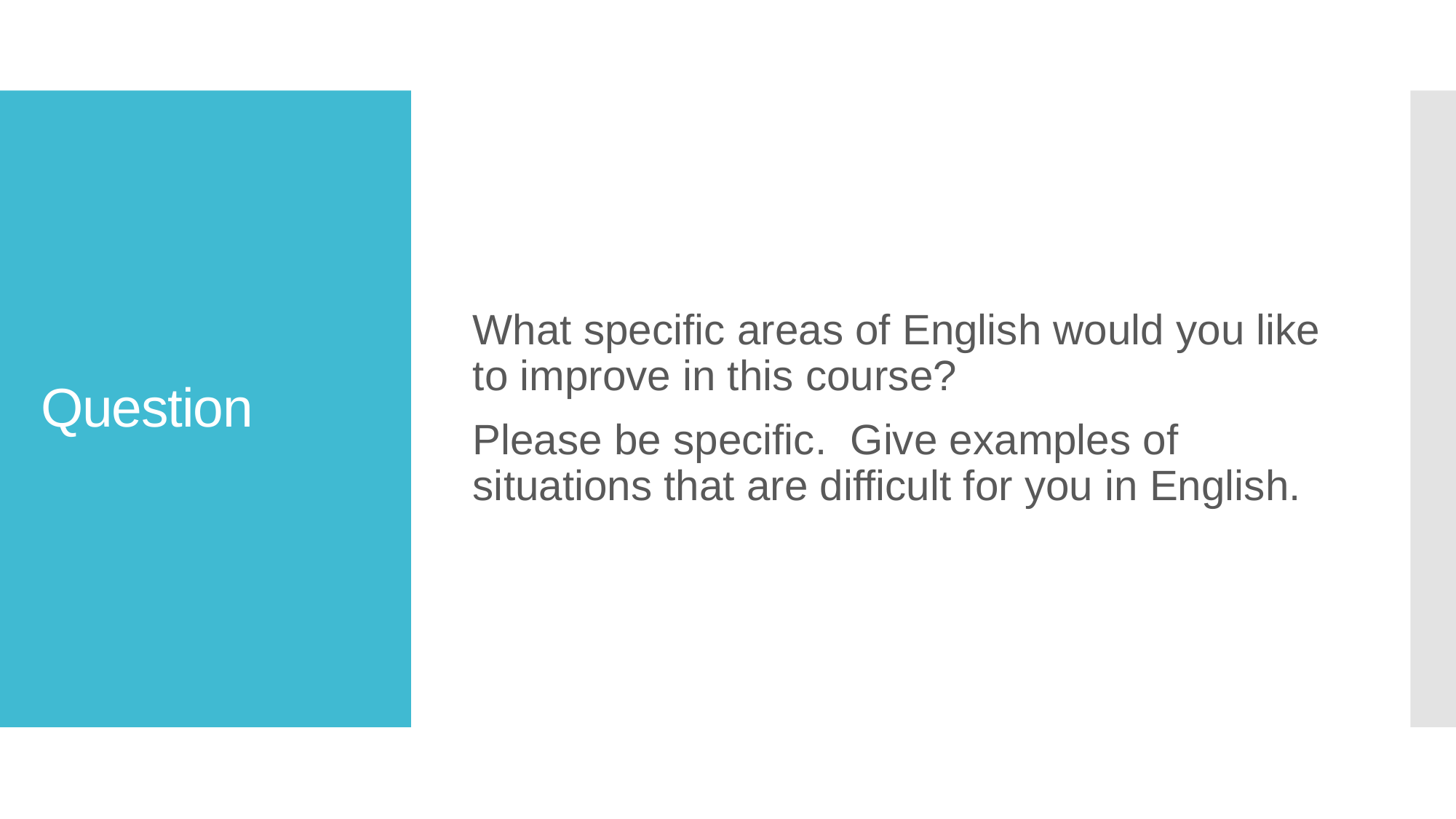

What specific areas of English would you like to improve in this course?
Please be specific.  Give examples of situations that are difficult for you in English.
# Question